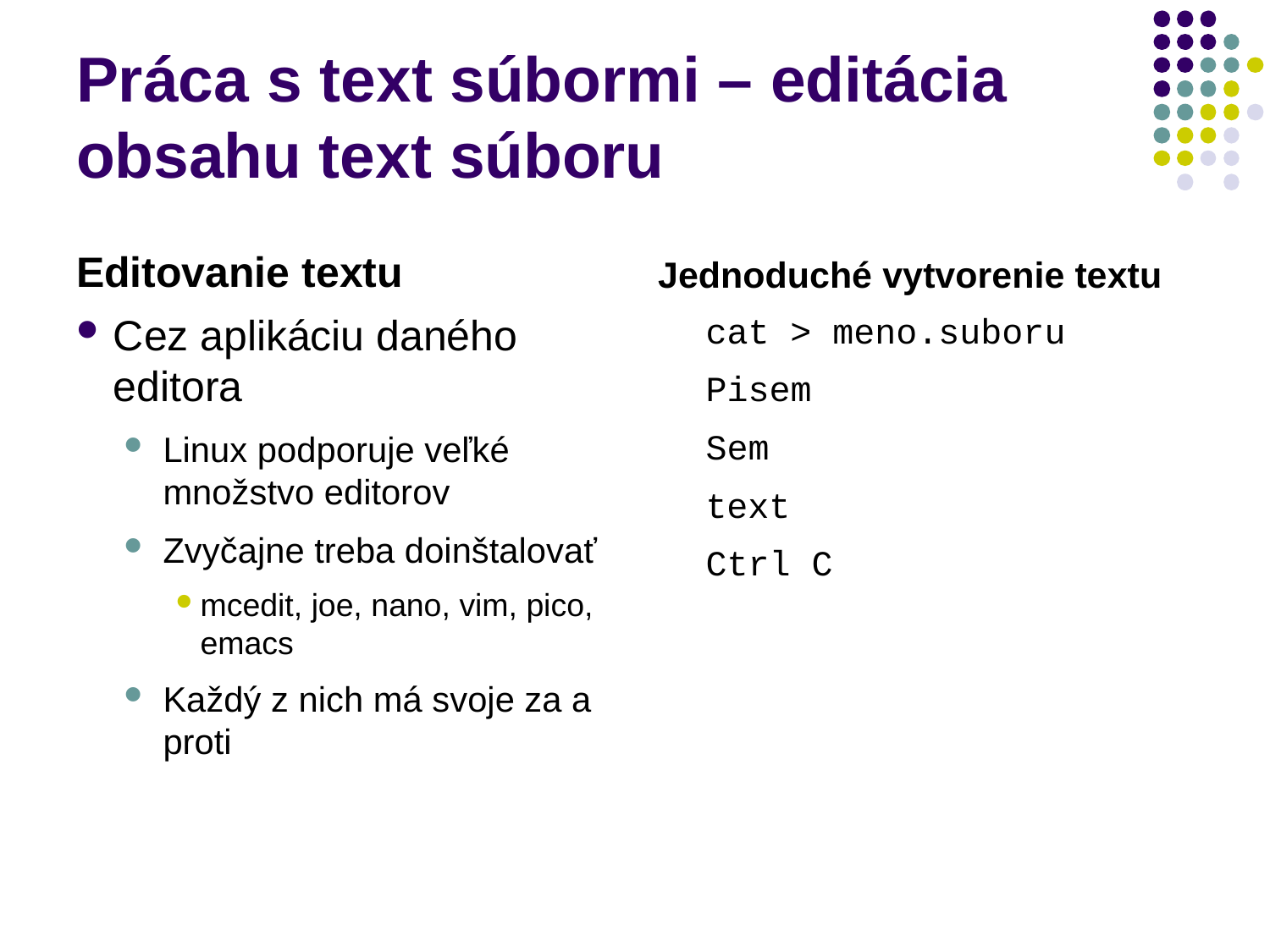

# Práca s text súbormi – editácia obsahu text súboru
Editovanie textu
Jednoduché vytvorenie textu
Cez aplikáciu daného editora
Linux podporuje veľké množstvo editorov
Zvyčajne treba doinštalovať
mcedit, joe, nano, vim, pico, emacs
Každý z nich má svoje za a proti
cat > meno.suboru
Pisem
Sem
text
Ctrl C